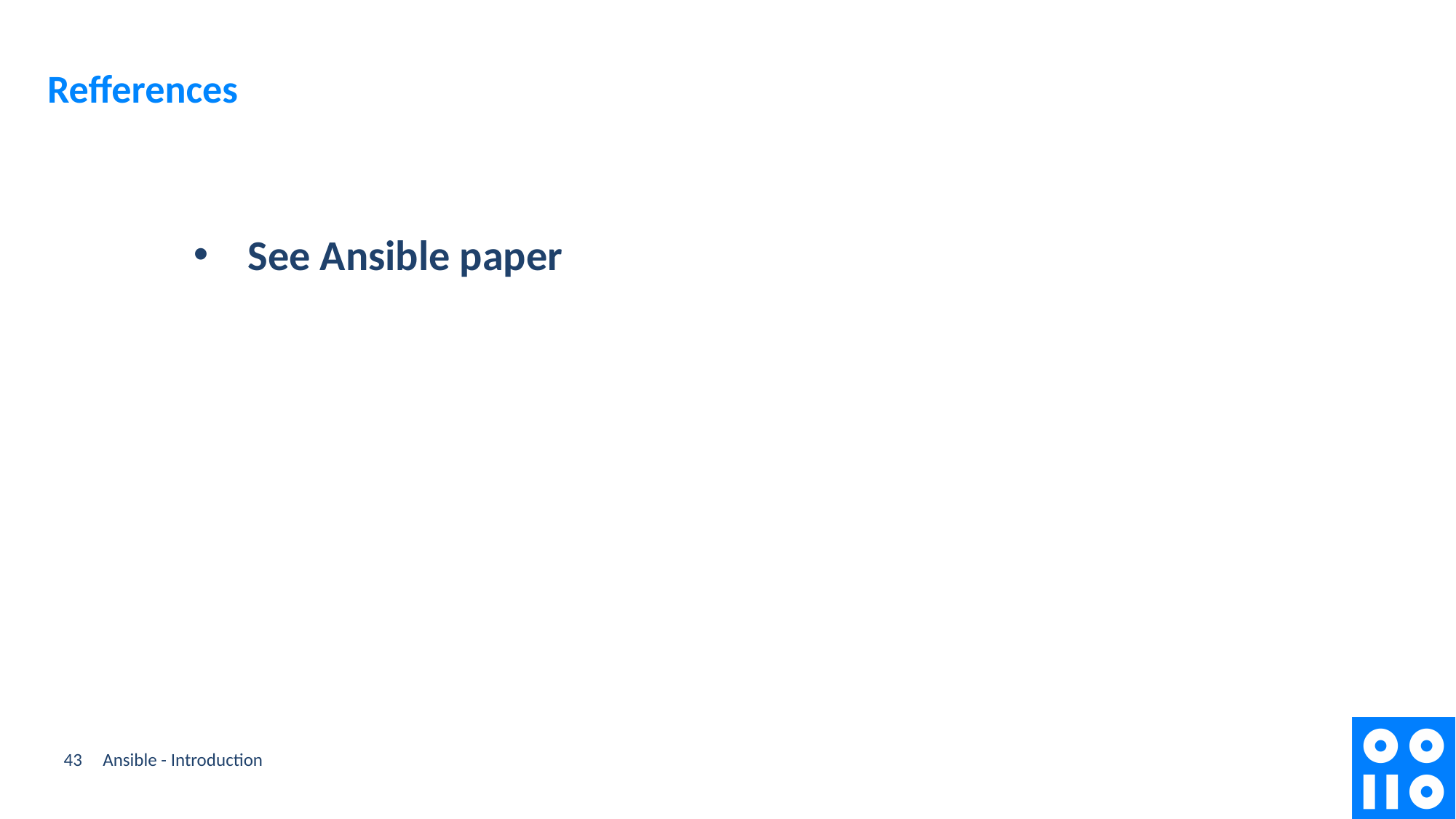

# Refferences
See Ansible paper
43
Ansible - Introduction